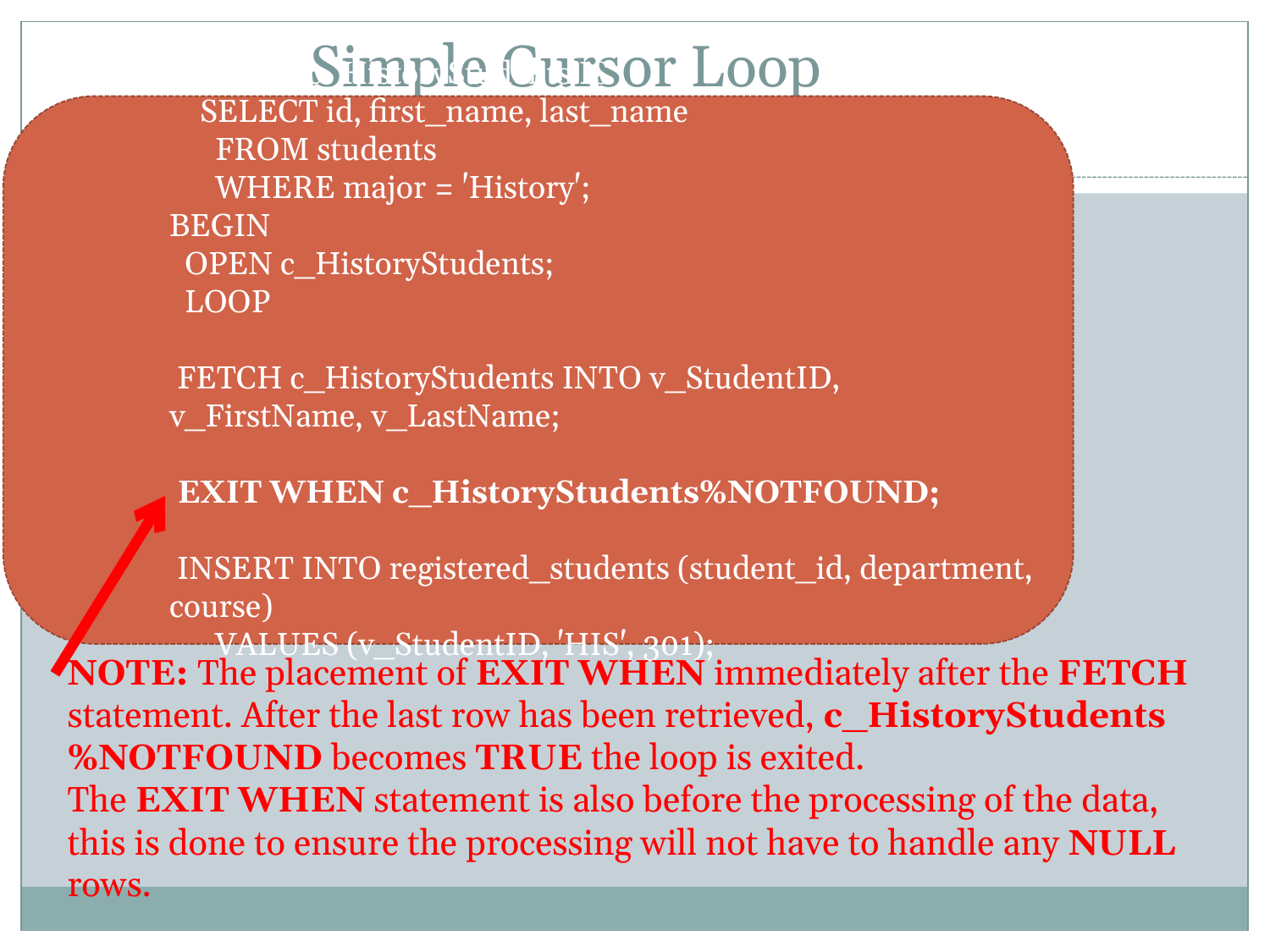

# Simple Cursor Loop
CURSOR c_HistoryStudents IS
    SELECT id, first_name, last_name
      FROM students
      WHERE major = 'History';
BEGIN
  OPEN c_HistoryStudents;
  LOOP

 FETCH c_HistoryStudents INTO v_StudentID, v_FirstName, v_LastName;

 EXIT WHEN c_HistoryStudents%NOTFOUND;

 INSERT INTO registered_students (student_id, department, course)
      VALUES (v_StudentID, 'HIS', 301);

NOTE: The placement of EXIT WHEN immediately after the FETCH statement. After the last row has been retrieved, c_HistoryStudents%NOTFOUND becomes TRUE the loop is exited.
The EXIT WHEN statement is also before the processing of the data, this is done to ensure the processing will not have to handle any NULL rows.